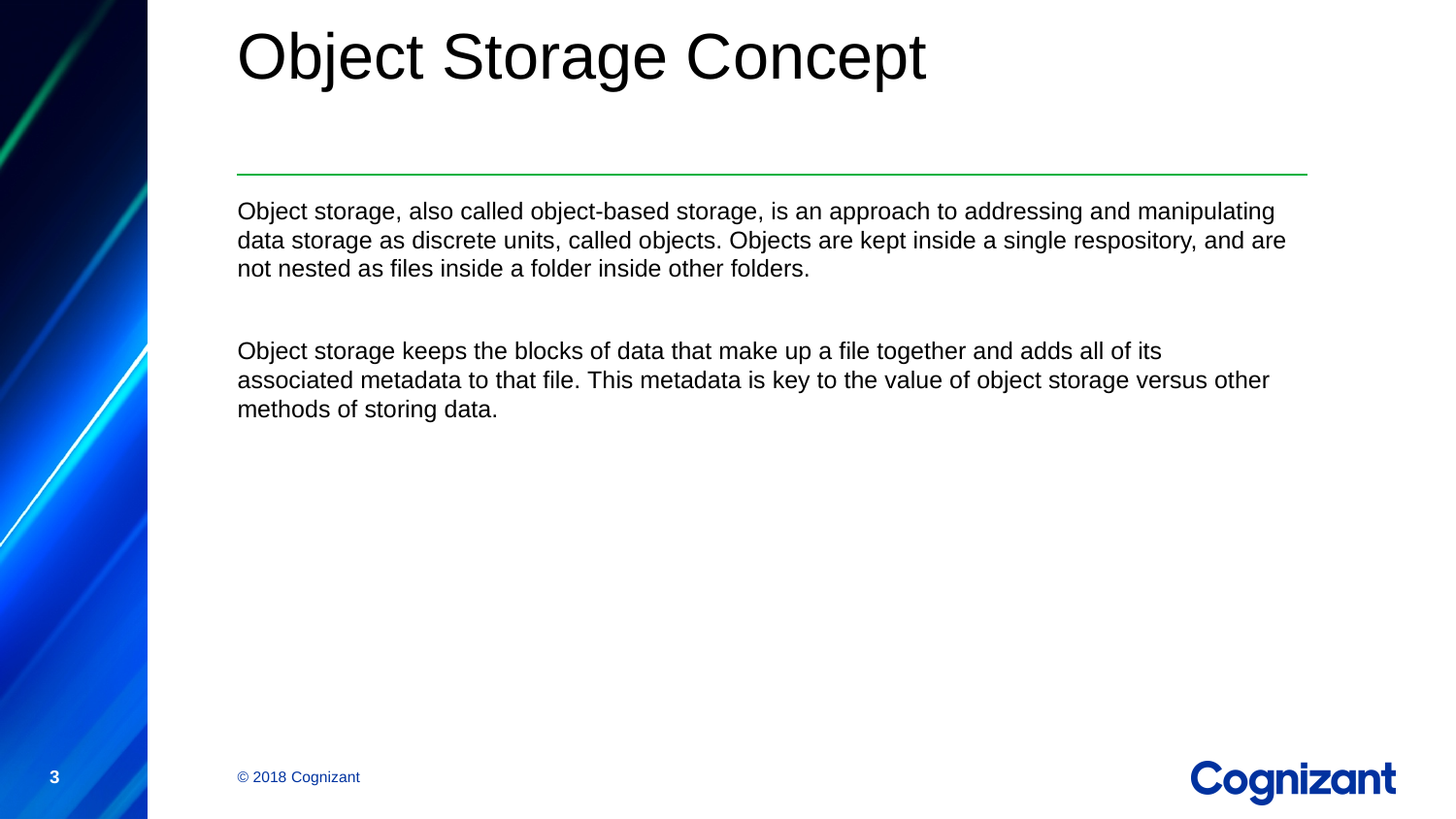

Object Storage Concept
Object storage, also called object-based storage, is an approach to addressing and manipulating data storage as discrete units, called objects. Objects are kept inside a single respository, and are not nested as files inside a folder inside other folders.

Object storage keeps the blocks of data that make up a file together and adds all of its associated metadata to that file. This metadata is key to the value of object storage versus other methods of storing data.
3
© 2018 Cognizant